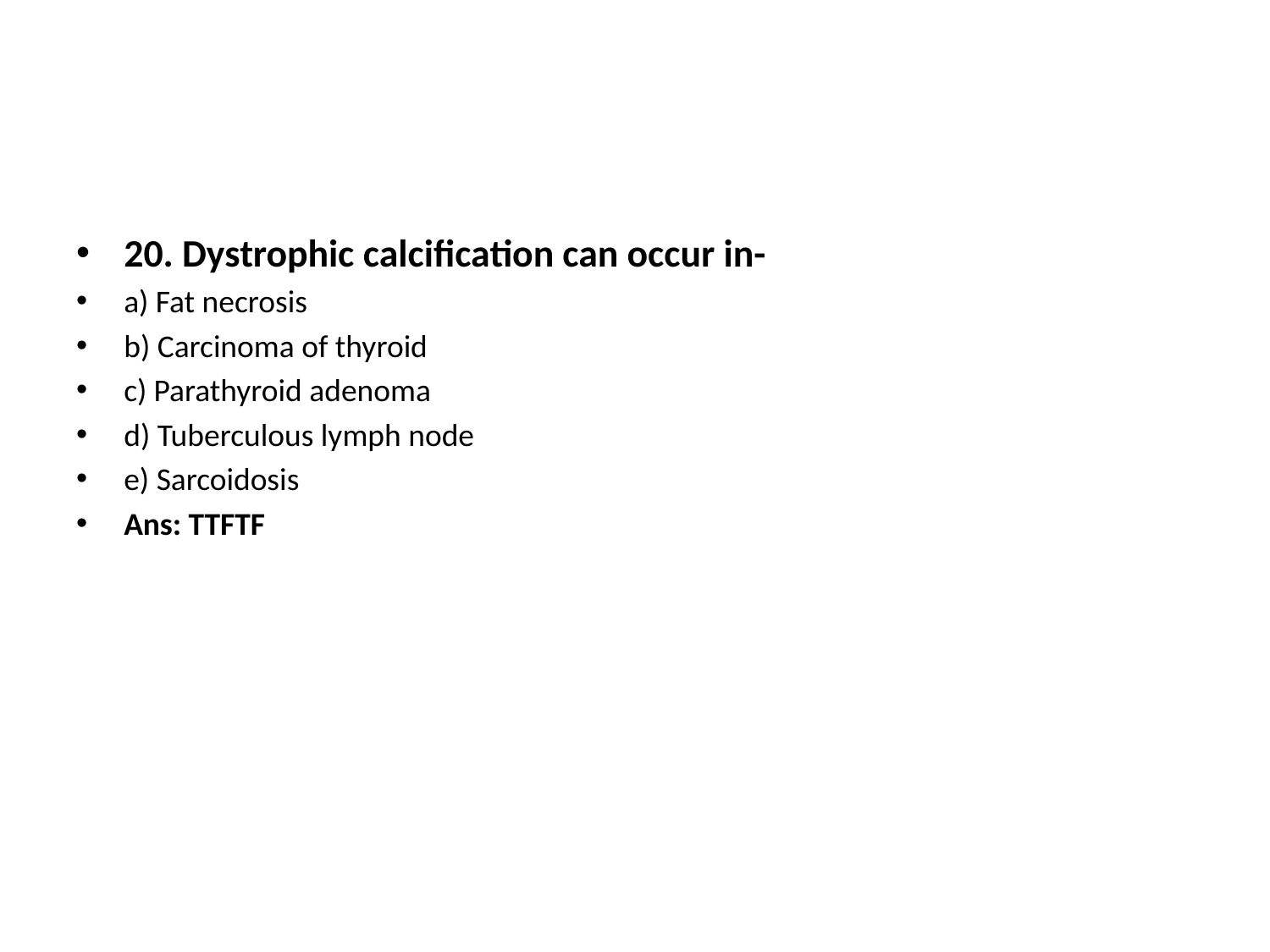

20. Dystrophic calcification can occur in-
a) Fat necrosis
b) Carcinoma of thyroid
c) Parathyroid adenoma
d) Tuberculous lymph node
e) Sarcoidosis
Ans: TTFTF